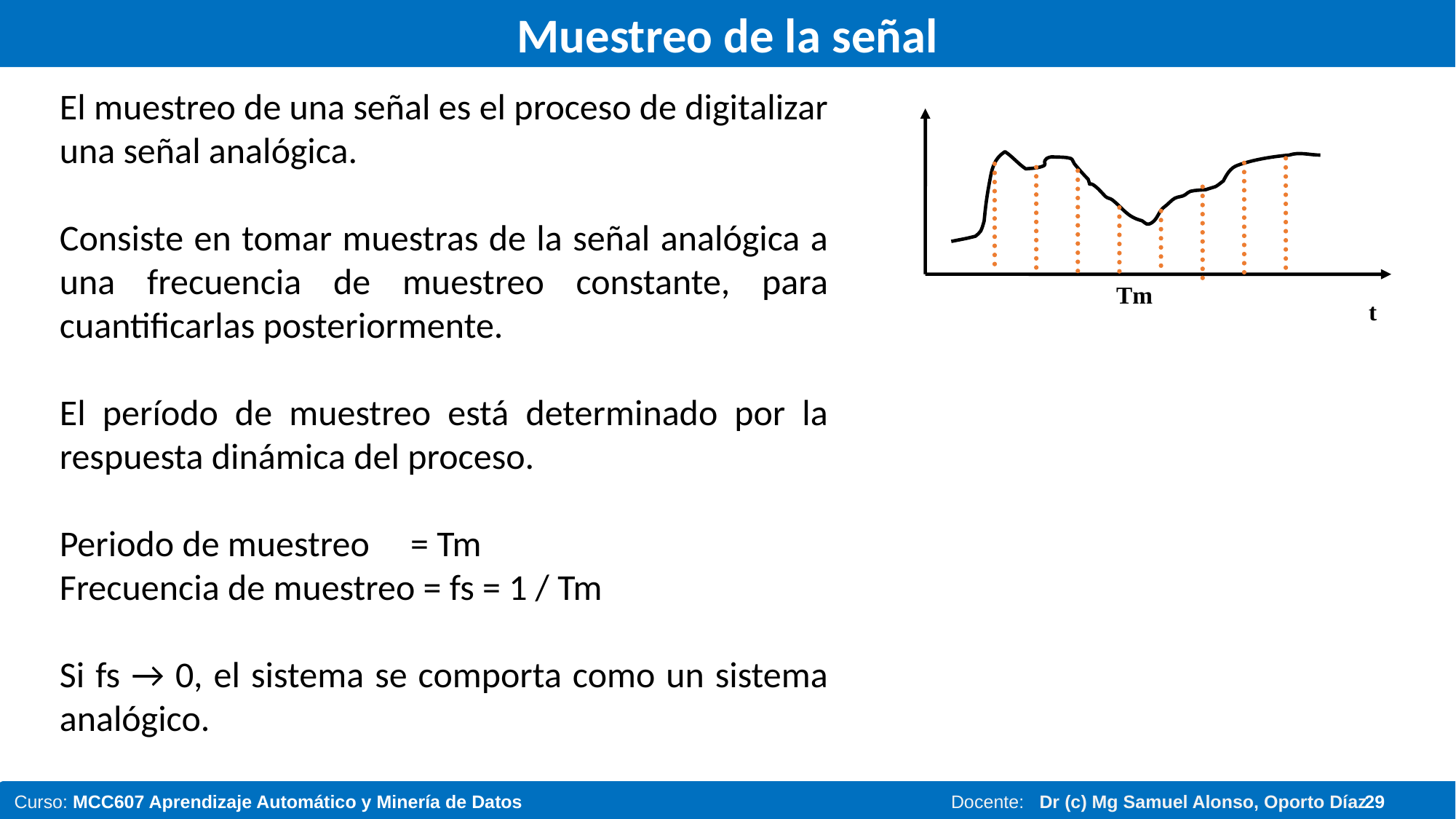

# Muestreo de la señal
El muestreo de una señal es el proceso de digitalizar una señal analógica.

Consiste en tomar muestras de la señal analógica a una frecuencia de muestreo constante, para cuantificarlas posteriormente.

El período de muestreo está determinado por la respuesta dinámica del proceso.

Periodo de muestreo     = Tm
Frecuencia de muestreo = fs = 1 / Tm

Si fs → 0, el sistema se comporta como un sistema analógico.

Tm
t